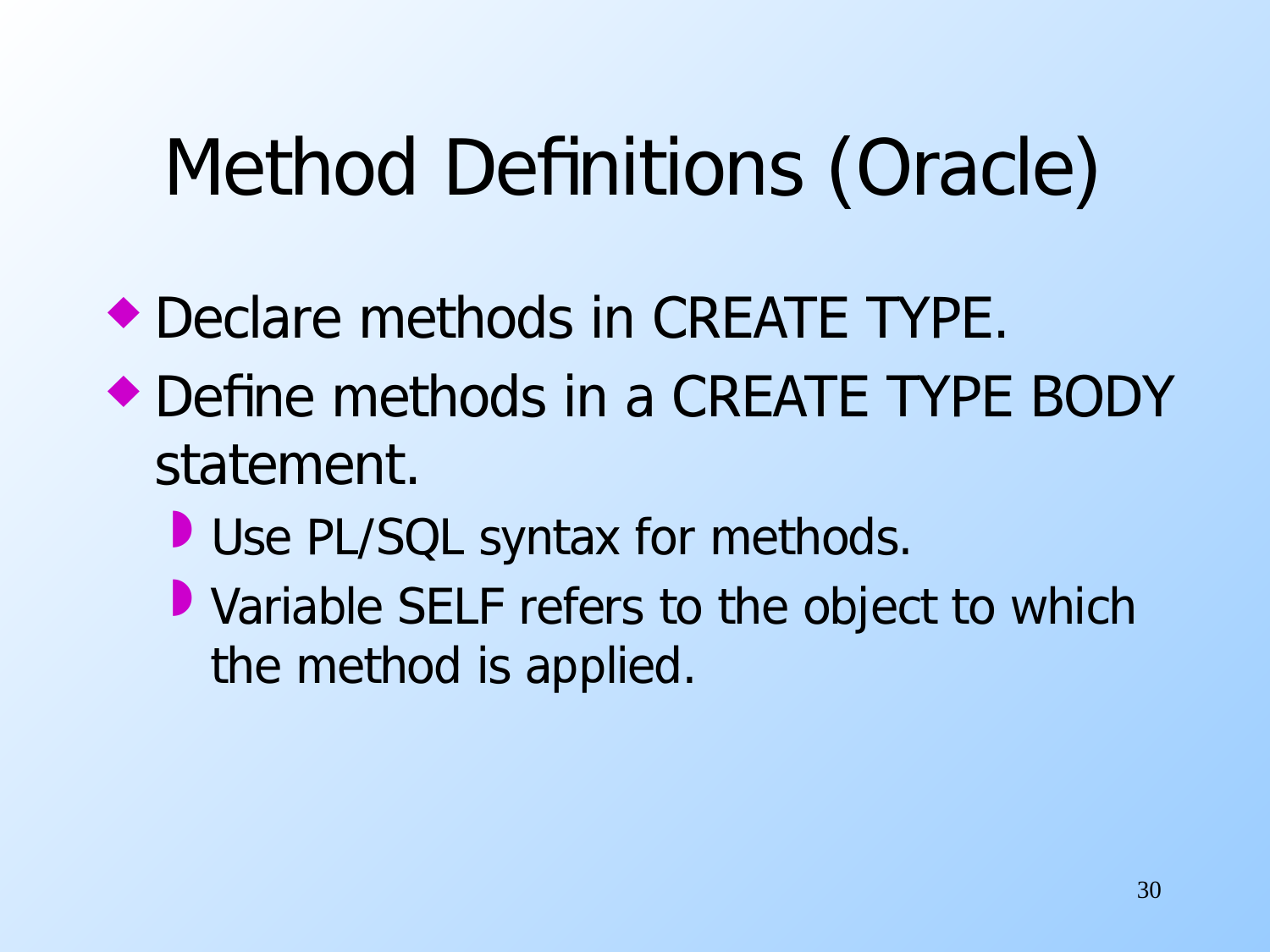

# Method Definitions (Oracle)
Declare methods in CREATE TYPE.
Define methods in a CREATE TYPE BODY statement.
Use PL/SQL syntax for methods.
Variable SELF refers to the object to which the method is applied.
30